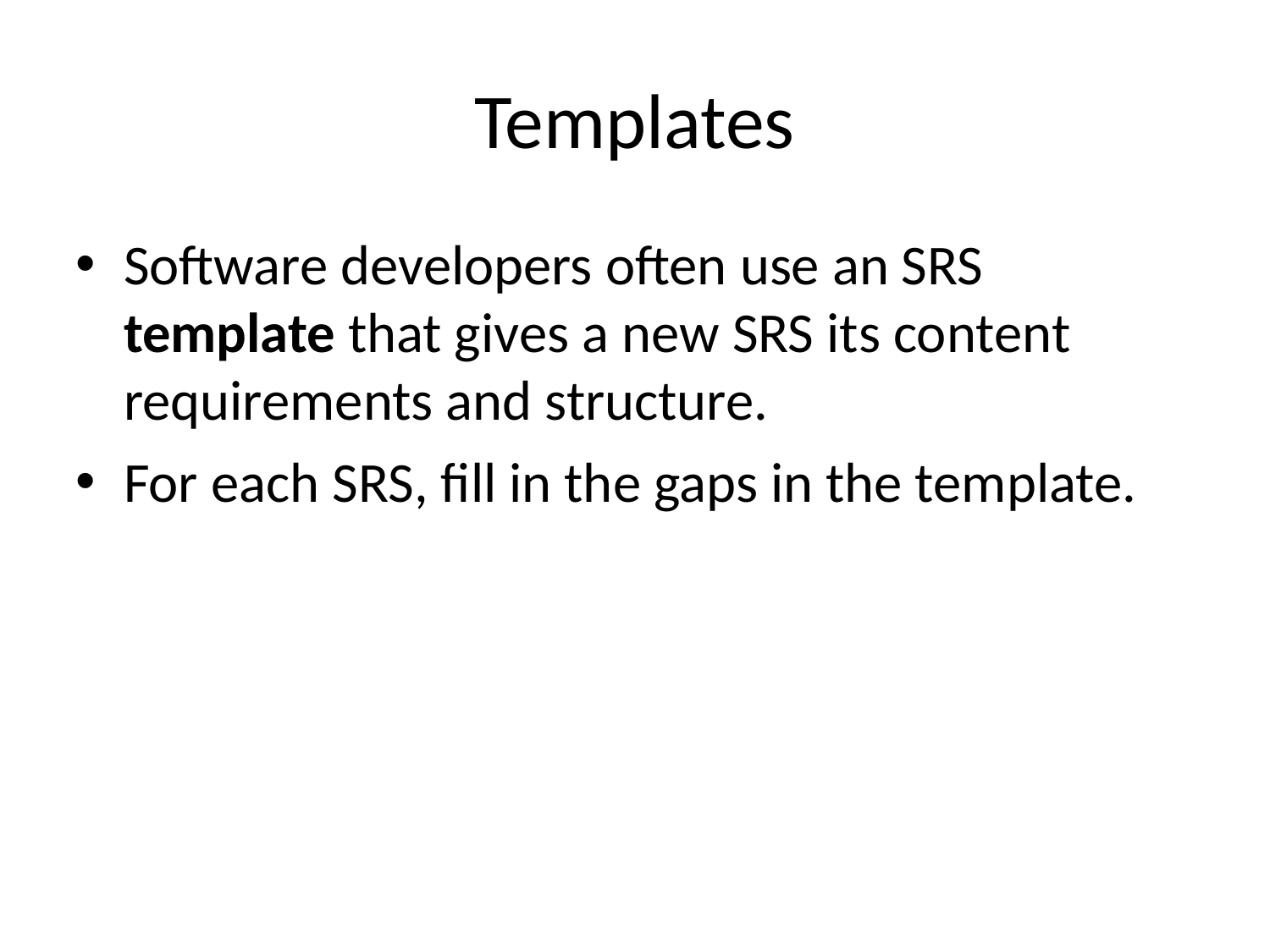

# Templates
Software developers often use an SRS template that gives a new SRS its content requirements and structure.
For each SRS, fill in the gaps in the template.